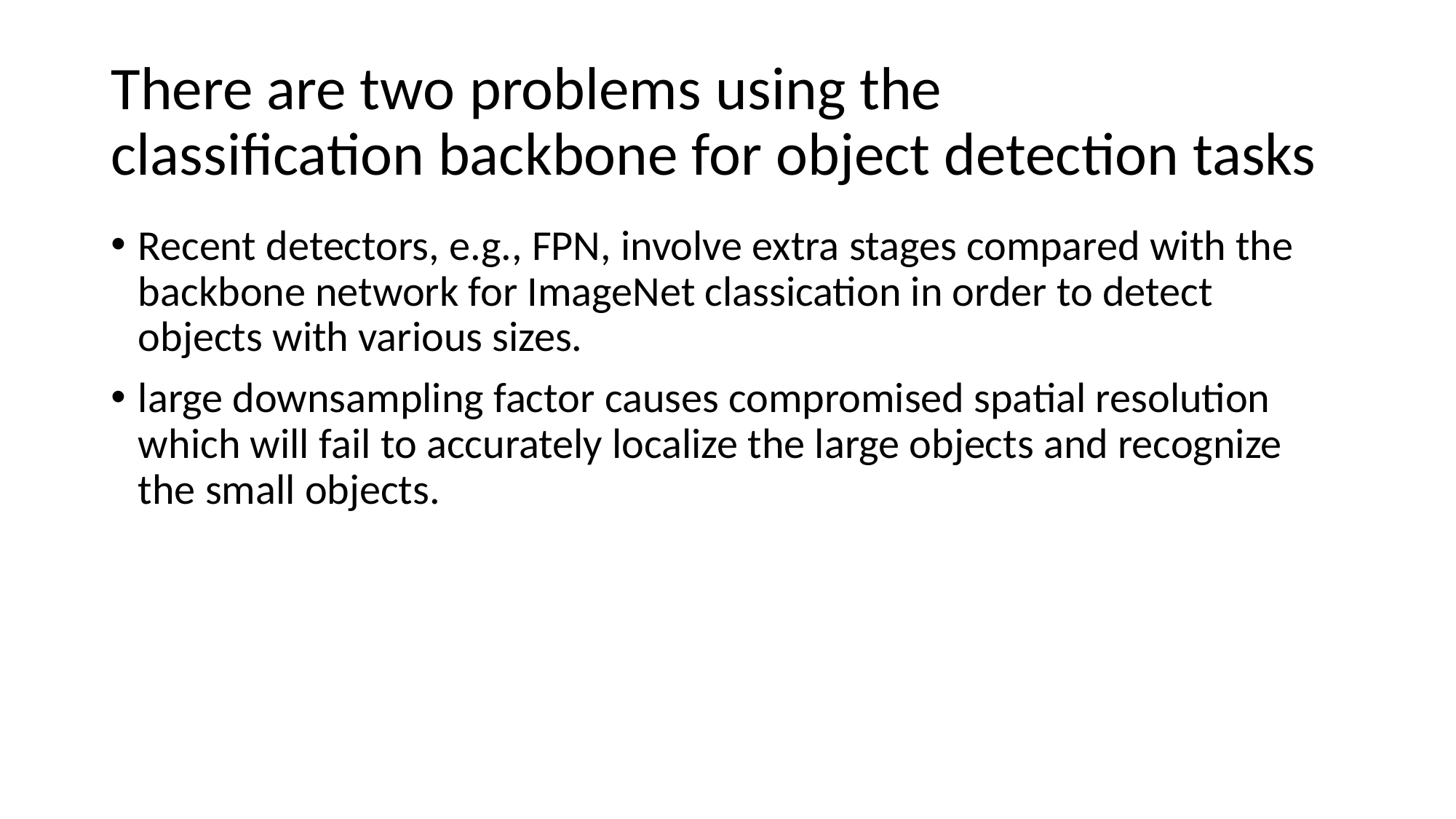

# There are two problems using the classification backbone for object detection tasks
Recent detectors, e.g., FPN, involve extra stages compared with the backbone network for ImageNet classication in order to detect objects with various sizes.
large downsampling factor causes compromised spatial resolution which will fail to accurately localize the large objects and recognize the small objects.